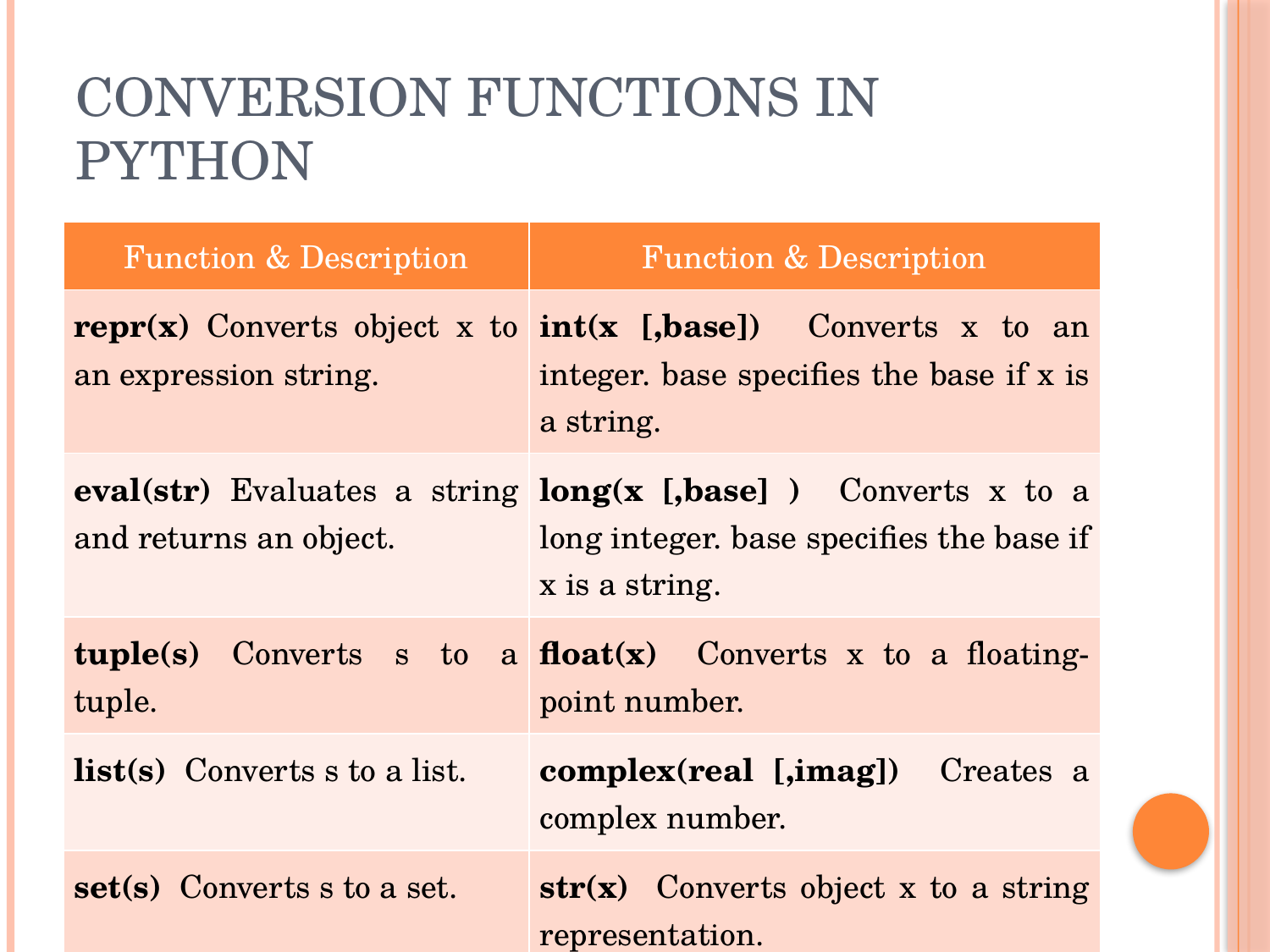

# Conversion functions in PYTHON
| Function & Description | Function & Description |
| --- | --- |
| repr(x) Converts object x to an expression string. | int(x [,base]) Converts x to an integer. base specifies the base if x is a string. |
| eval(str) Evaluates a string and returns an object. | long(x [,base] ) Converts x to a long integer. base specifies the base if x is a string. |
| tuple(s) Converts s to a tuple. | float(x) Converts x to a floating-point number. |
| list(s) Converts s to a list. | complex(real [,imag]) Creates a complex number. |
| set(s) Converts s to a set. | str(x) Converts object x to a string representation. |